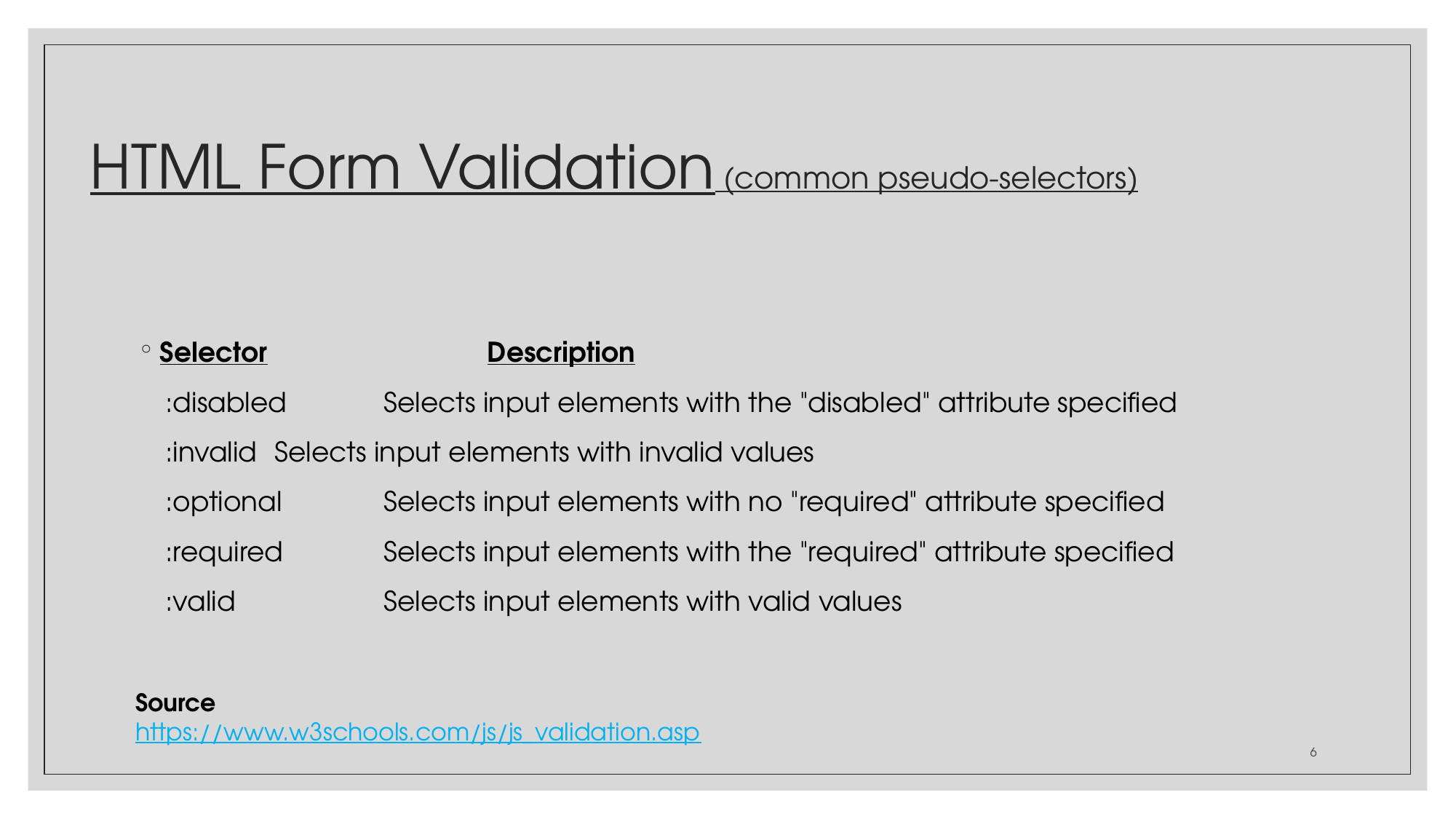

# HTML Form Validation (common pseudo-selectors)
Selector			Description
:disabled	Selects input elements with the "disabled" attribute specified
:invalid	Selects input elements with invalid values
:optional	Selects input elements with no "required" attribute specified
:required	Selects input elements with the "required" attribute specified
:valid		Selects input elements with valid values
Source
https://www.w3schools.com/js/js_validation.asp
6